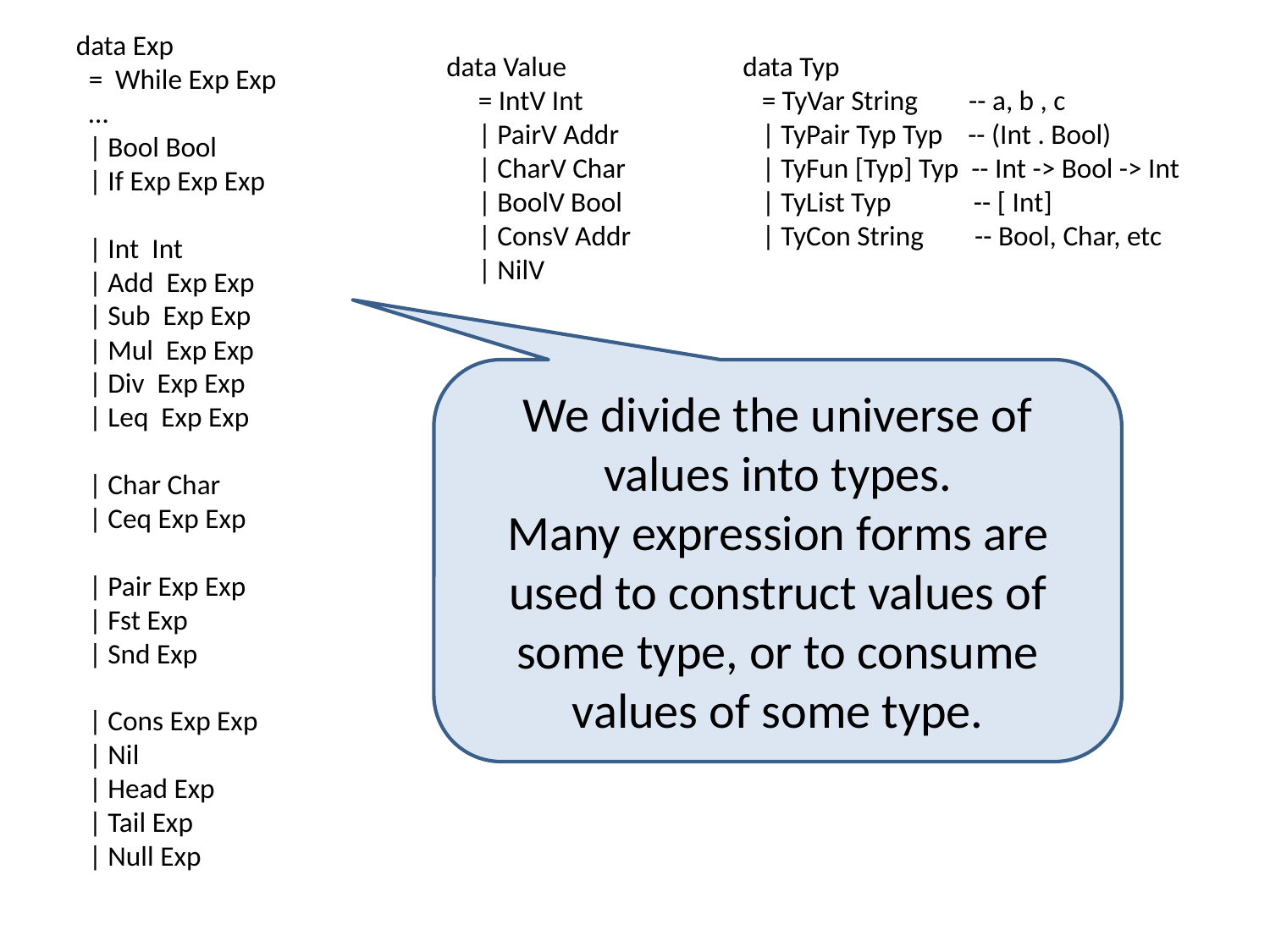

data Exp
  =  While Exp Exp
  …
  | Bool Bool
  | If Exp Exp Exp

  | Int  Int
  | Add  Exp Exp
  | Sub  Exp Exp
  | Mul  Exp Exp
  | Div  Exp Exp
  | Leq  Exp Exp

  | Char Char
  | Ceq Exp Exp

  | Pair Exp Exp
  | Fst Exp
  | Snd Exp

  | Cons Exp Exp
  | Nil
  | Head Exp
  | Tail Exp
  | Null Exp
data Value
     = IntV Int
     | PairV Addr
     | CharV Char
     | BoolV Bool
     | ConsV Addr
     | NilV
data Typ
   = TyVar String        -- a, b , c
   | TyPair Typ Typ    -- (Int . Bool)
   | TyFun [Typ] Typ  -- Int -> Bool -> Int
   | TyList Typ             -- [ Int]
   | TyCon String        -- Bool, Char, etc
We divide the universe of values into types.
Many expression forms are used to construct values of some type, or to consume values of some type.